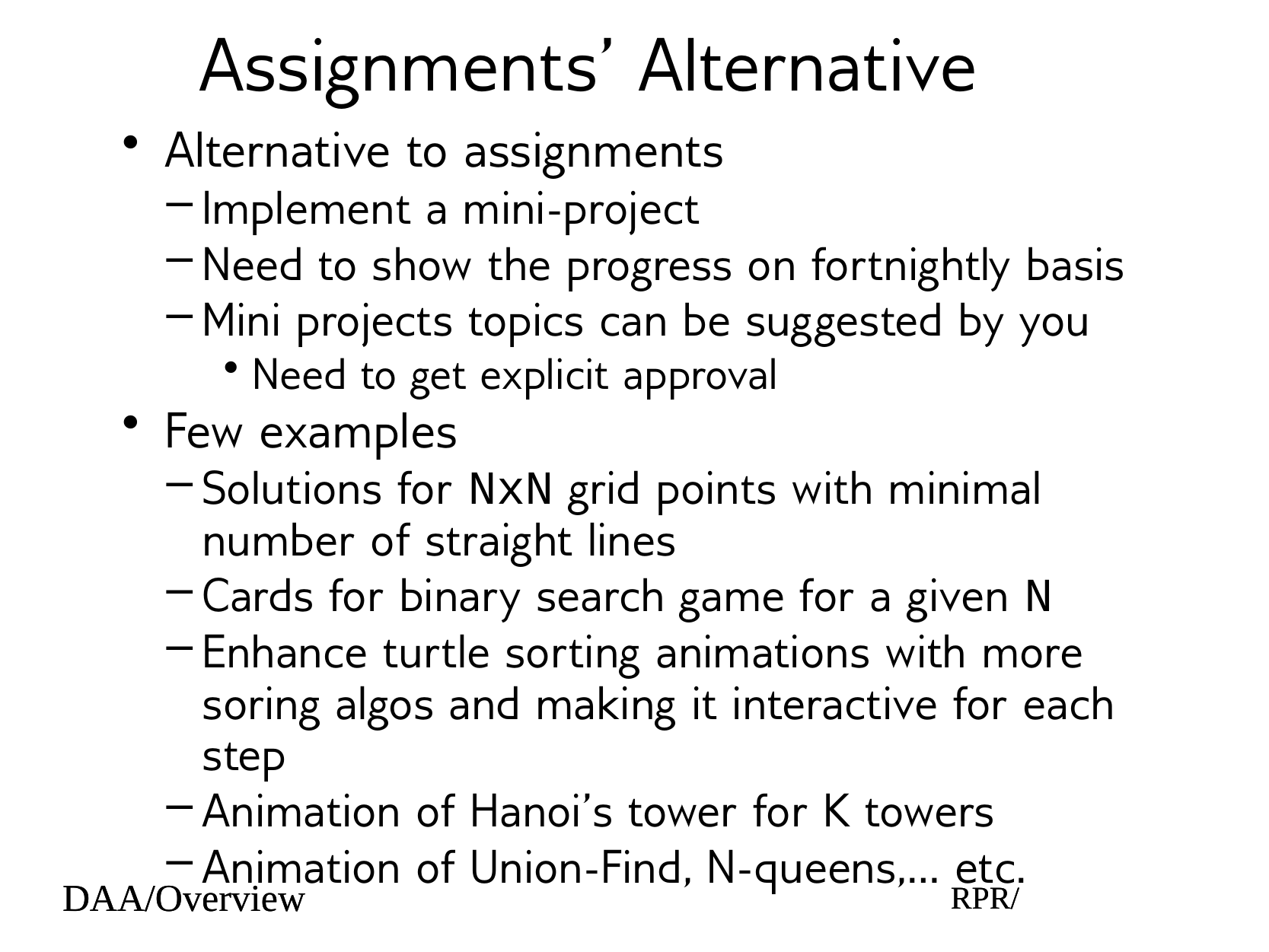

#
 Assignments’ Alternative
Alternative to assignments
Implement a mini-project
Need to show the progress on fortnightly basis
Mini projects topics can be suggested by you
Need to get explicit approval
Few examples
Solutions for NxN grid points with minimal number of straight lines
Cards for binary search game for a given N
Enhance turtle sorting animations with more soring algos and making it interactive for each step
Animation of Hanoi’s tower for K towers
Animation of Union-Find, N-queens,… etc.
DAA/Overview
RPR/
18